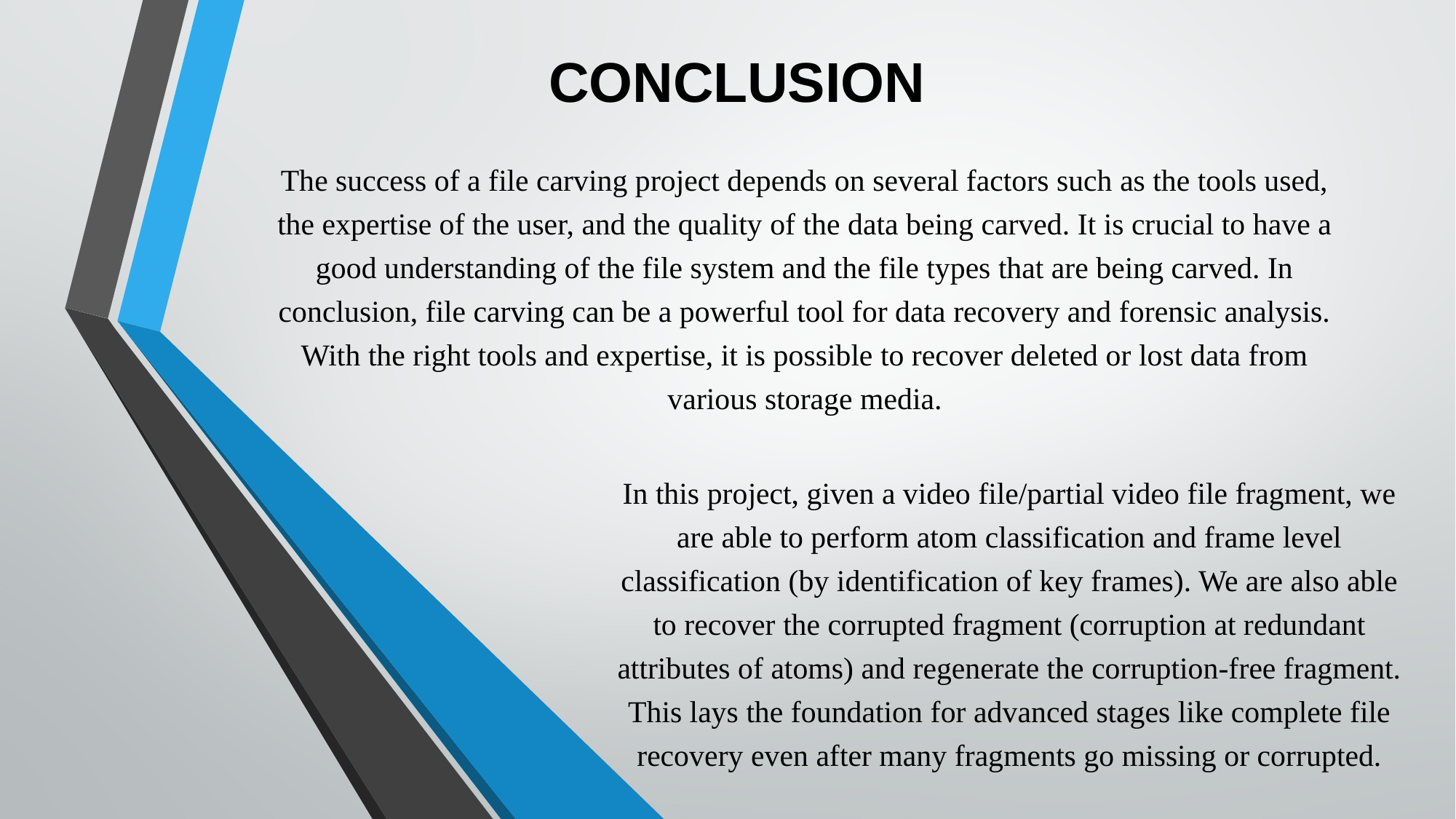

# CONCLUSION
The success of a file carving project depends on several factors such as the tools used, the expertise of the user, and the quality of the data being carved. It is crucial to have a good understanding of the file system and the file types that are being carved. In conclusion, file carving can be a powerful tool for data recovery and forensic analysis. With the right tools and expertise, it is possible to recover deleted or lost data from various storage media.
In this project, given a video file/partial video file fragment, we are able to perform atom classification and frame level classification (by identification of key frames). We are also able to recover the corrupted fragment (corruption at redundant attributes of atoms) and regenerate the corruption-free fragment. This lays the foundation for advanced stages like complete file recovery even after many fragments go missing or corrupted.